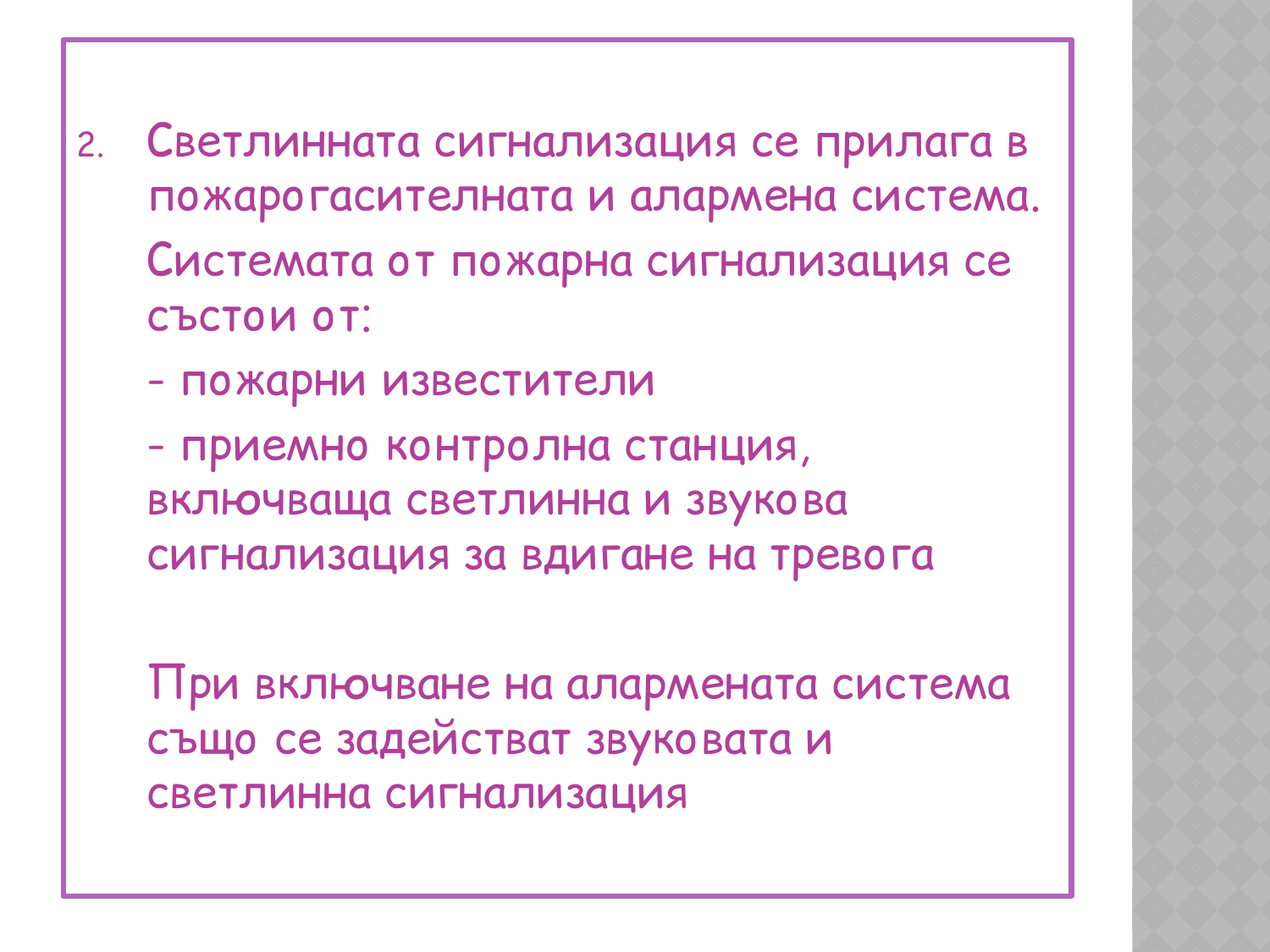

Светлинната сигнализация се прилага в пожарогасителната и алармена система.
	Системата от пожарна сигнализация се състои от:
	- пожарни известители
	- приемно контролна станция, включваща светлинна и звукова сигнализация за вдигане на тревога

	При включване на алармената система също се задействат звуковата и светлинна сигнализация